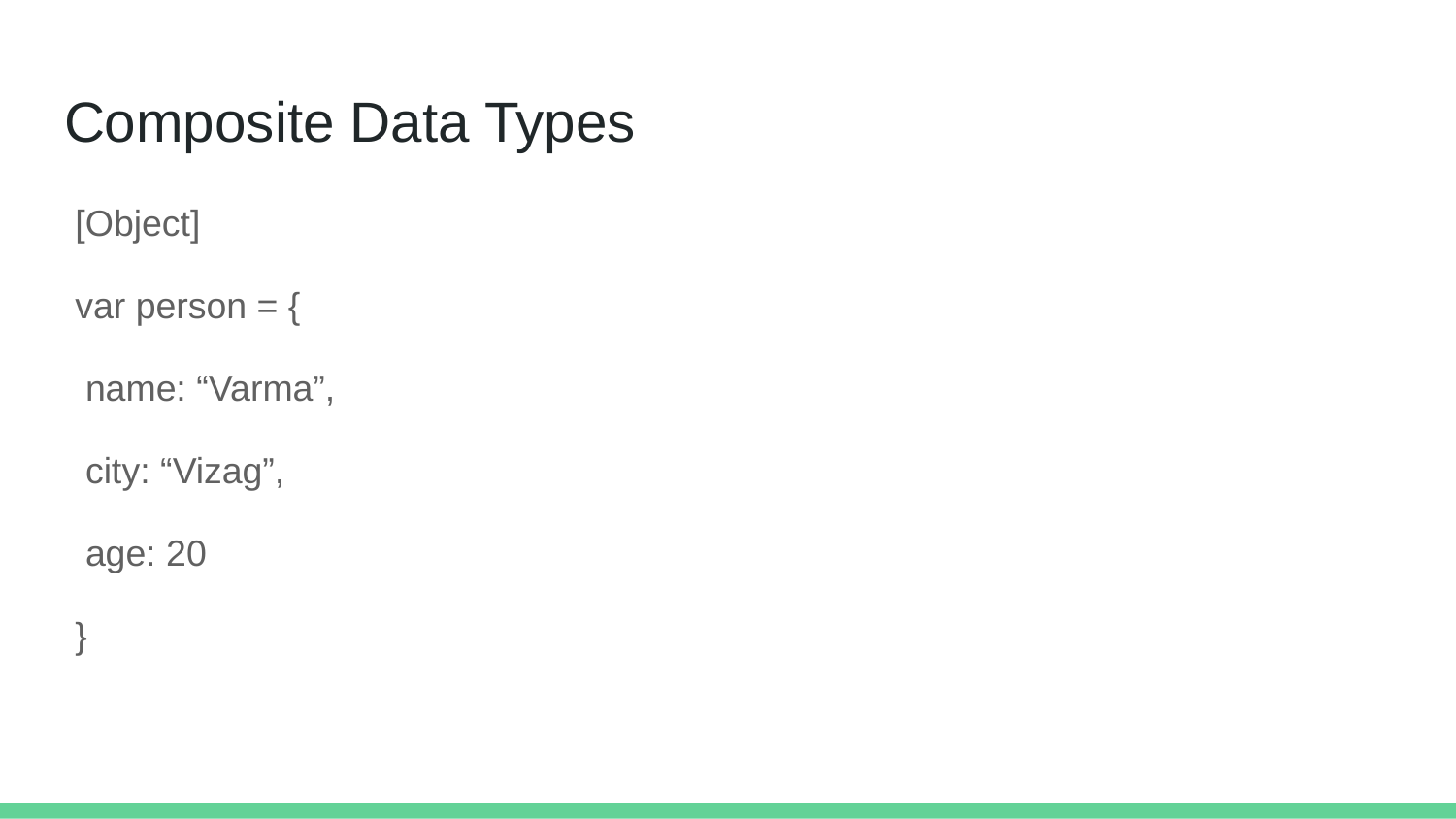

# Composite Data Types
[Object]
var person = {
 name: “Varma”,
 city: “Vizag”,
 age: 20
}